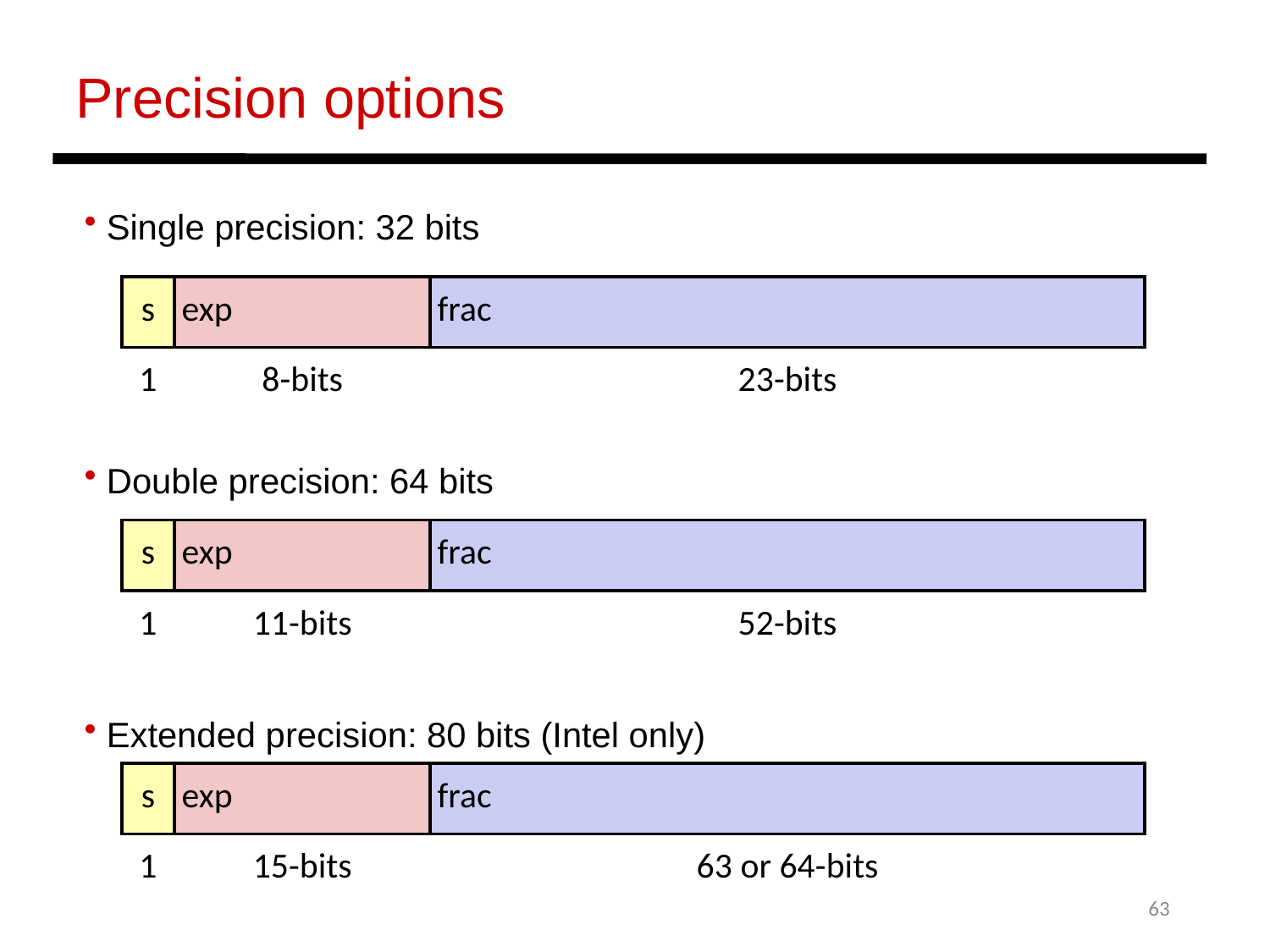

Precision options

 Single precision: 32 bits

 Double precision: 64 bits

 Extended precision: 80 bits (Intel only)
| s | exp | frac |
| --- | --- | --- |
| 1 | 8-bits | 23-bits |
| s | exp | frac |
| --- | --- | --- |
| 1 | 11-bits | 52-bits |
| s | exp | frac |
| --- | --- | --- |
| 1 | 15-bits | 63 or 64-bits |
63